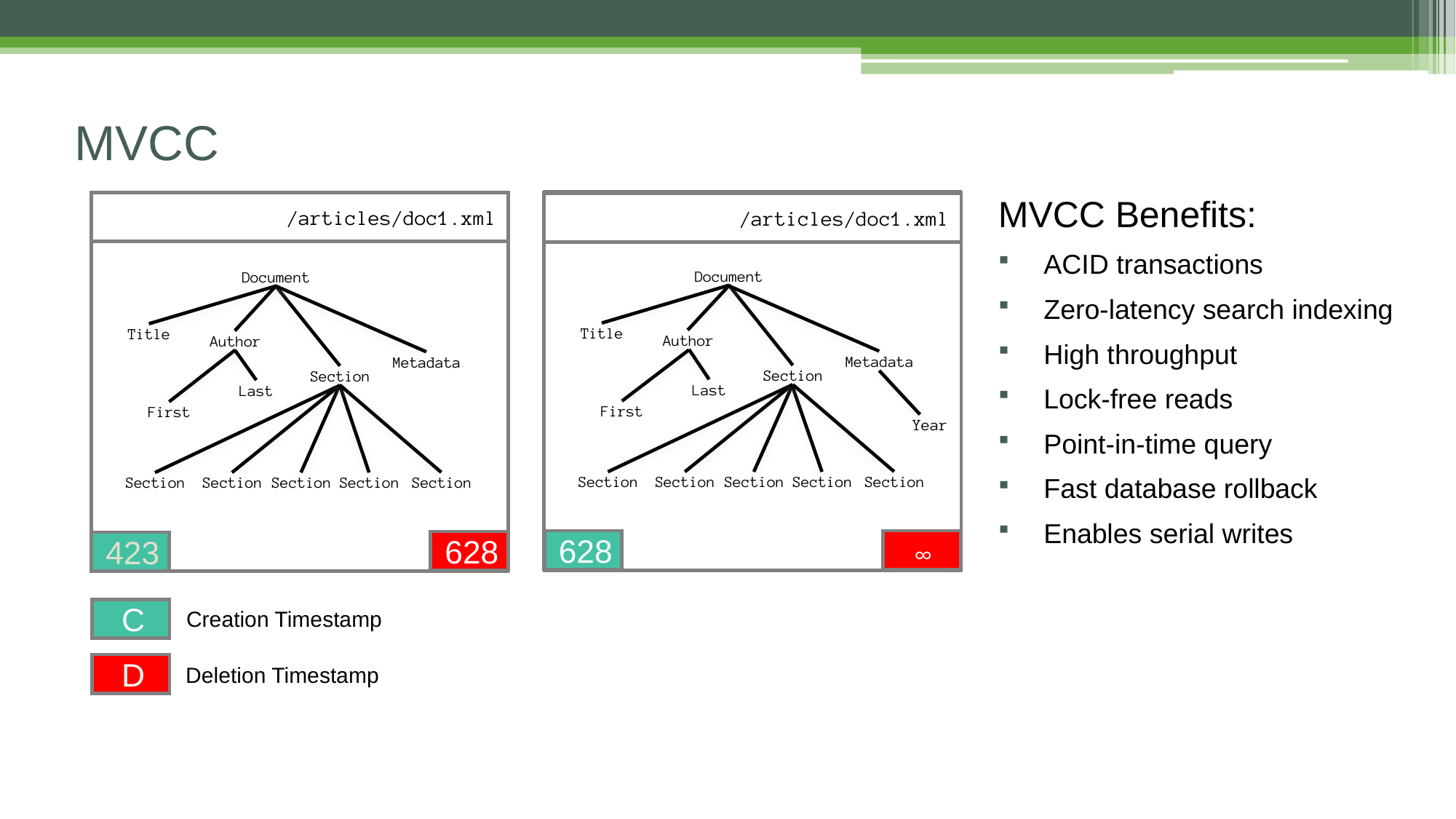

MVCC
MVCC Benefits:
ACID transactions
Zero-latency search indexing
High throughput
Lock-free reads
Point-in-time query
Fast database rollback
Enables serial writes

Document

Title
Author

Metadata
Section
Last

First
Section
Section
Section
Section
Section
/articles/doc1.xml
/articles/doc1.xml

Document

Title
Author

Metadata
Section
Last

First
Section
Section
Section
Section
Section

Year
∞
628
∞
628
∞
423
∞
Creation Timestamp
C
Deletion Timestamp
D